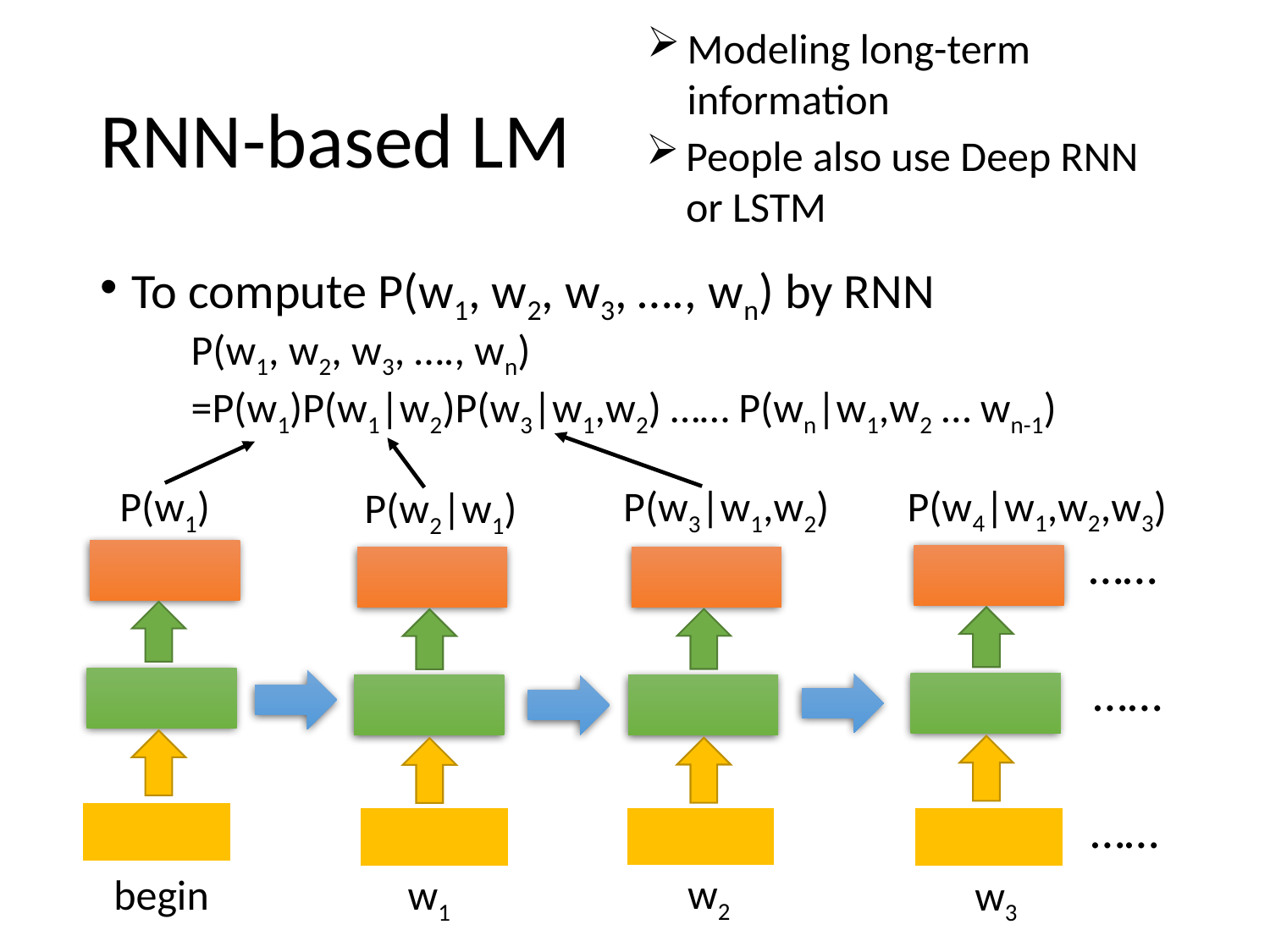

Modeling long-term information
# RNN-based LM
People also use Deep RNN or LSTM
To compute P(w1, w2, w3, …., wn) by RNN
P(w1, w2, w3, …., wn)
=P(w1)P(w1|w2)P(w3|w1,w2) …… P(wn|w1,w2 … wn-1)
P(w4|w1,w2,w3)
P(w1)
P(w3|w1,w2)
P(w2|w1)
……

……

……

w2
begin
w1
w3